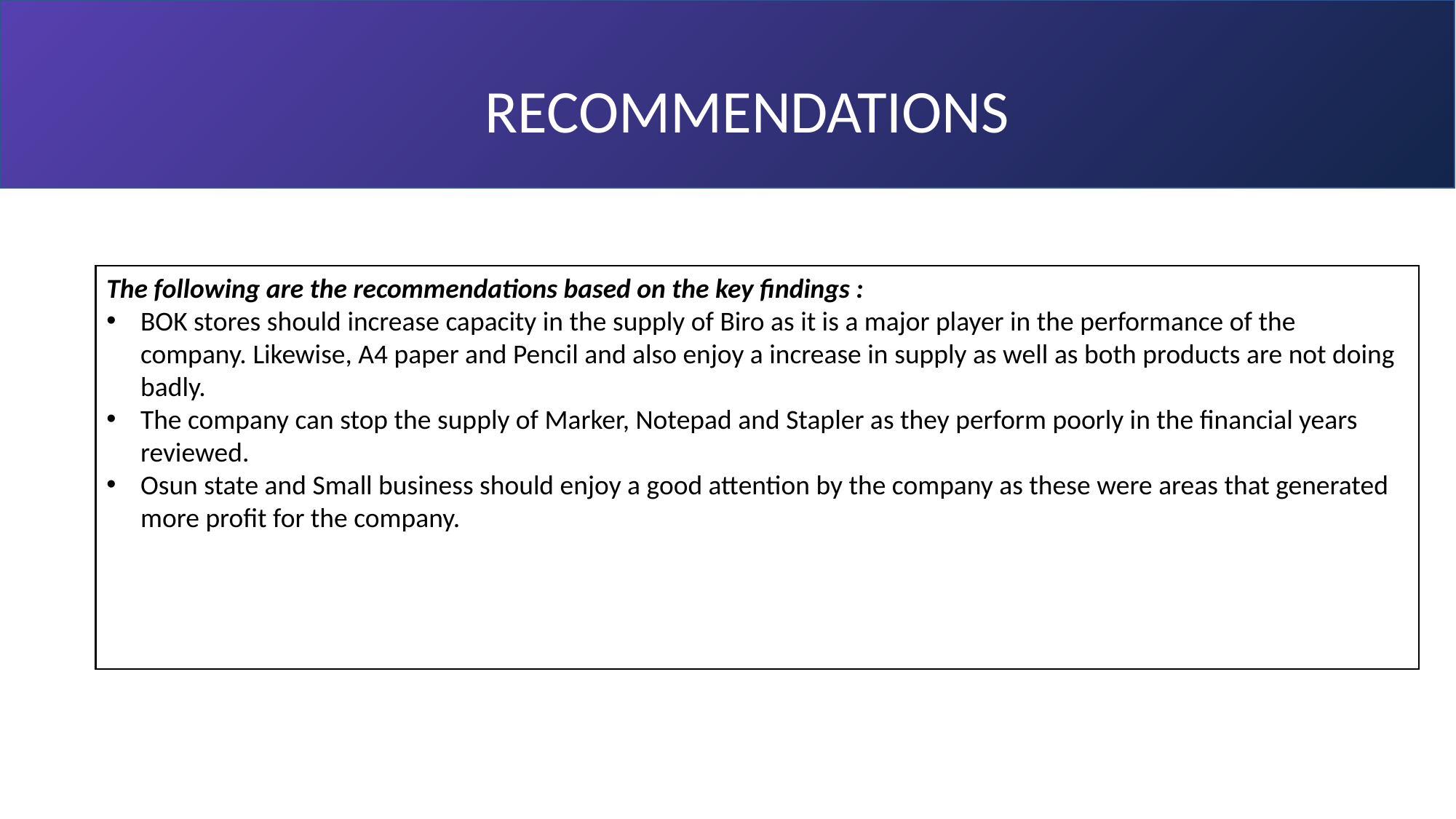

RECOMMENDATIONS
The following are the recommendations based on the key findings :
BOK stores should increase capacity in the supply of Biro as it is a major player in the performance of the company. Likewise, A4 paper and Pencil and also enjoy a increase in supply as well as both products are not doing badly.
The company can stop the supply of Marker, Notepad and Stapler as they perform poorly in the financial years reviewed.
Osun state and Small business should enjoy a good attention by the company as these were areas that generated more profit for the company.